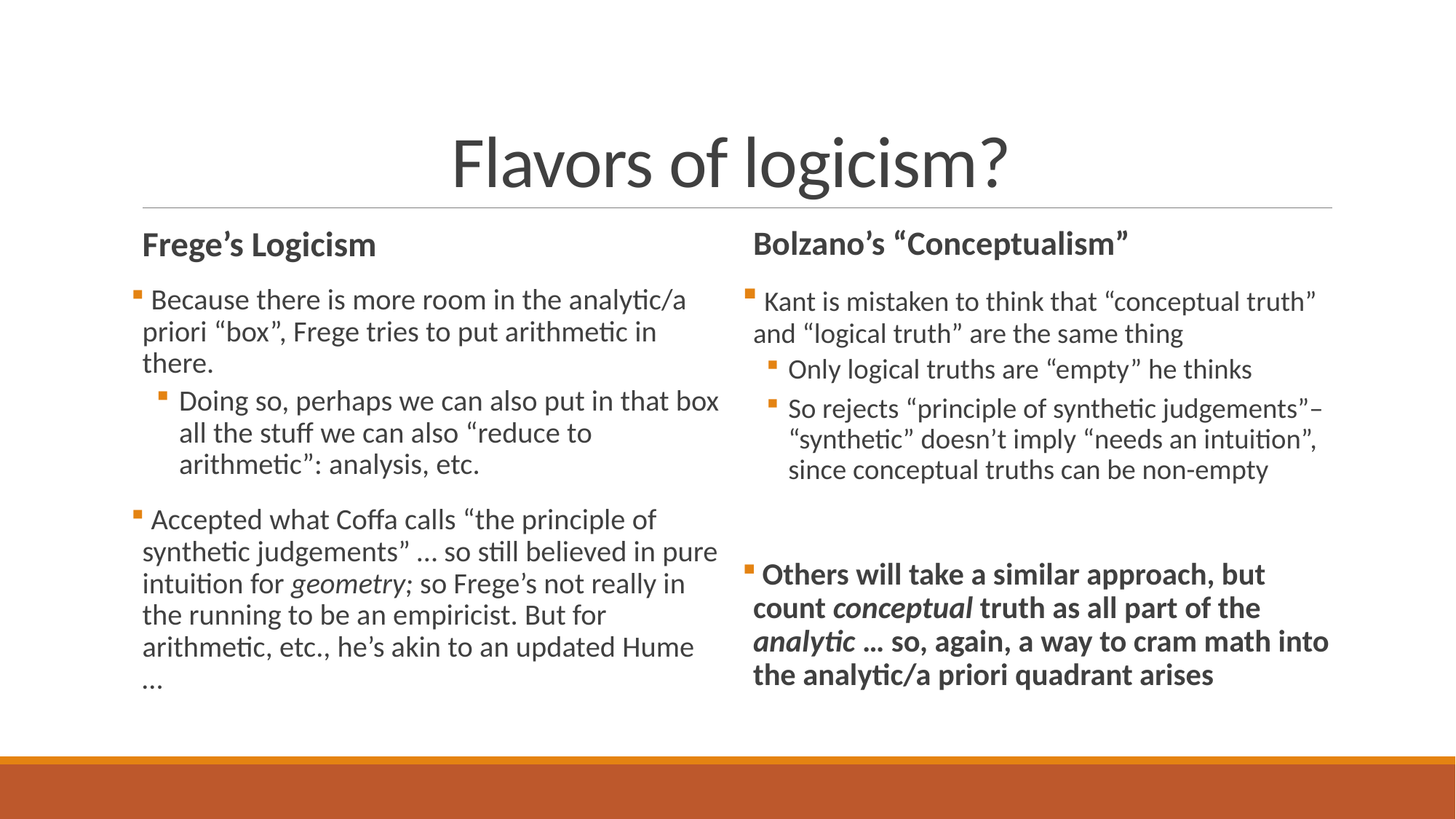

# Flavors of logicism?
Frege’s Logicism
 Because there is more room in the analytic/a priori “box”, Frege tries to put arithmetic in there.
Doing so, perhaps we can also put in that box all the stuff we can also “reduce to arithmetic”: analysis, etc.
 Accepted what Coffa calls “the principle of synthetic judgements” … so still believed in pure intuition for geometry; so Frege’s not really in the running to be an empiricist. But for arithmetic, etc., he’s akin to an updated Hume …
Bolzano’s “Conceptualism”
 Kant is mistaken to think that “conceptual truth” and “logical truth” are the same thing
Only logical truths are “empty” he thinks
So rejects “principle of synthetic judgements”– “synthetic” doesn’t imply “needs an intuition”, since conceptual truths can be non-empty

 Others will take a similar approach, but count conceptual truth as all part of the analytic … so, again, a way to cram math into the analytic/a priori quadrant arises